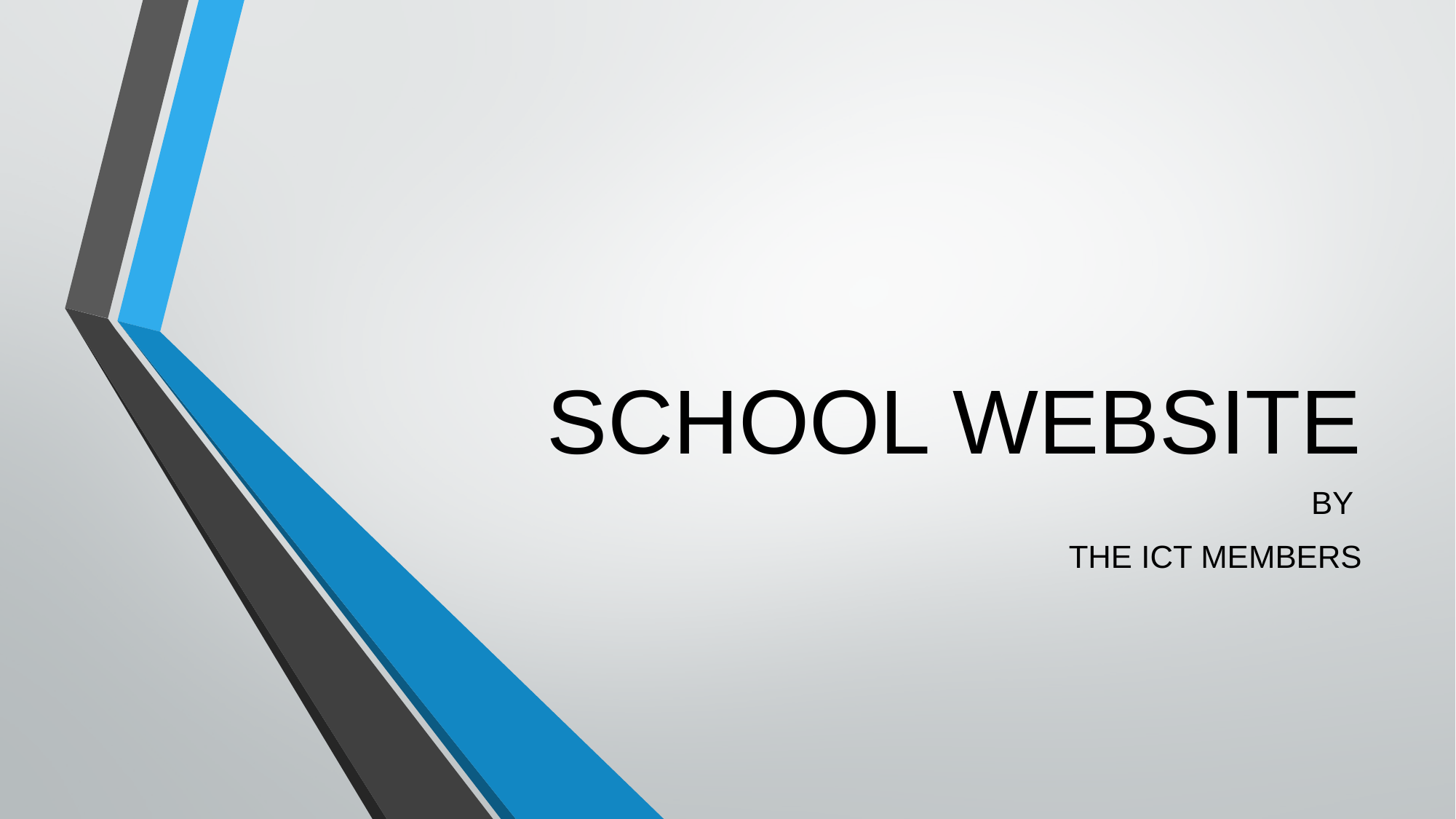

# SCHOOL WEBSITE
BY
THE ICT MEMBERS